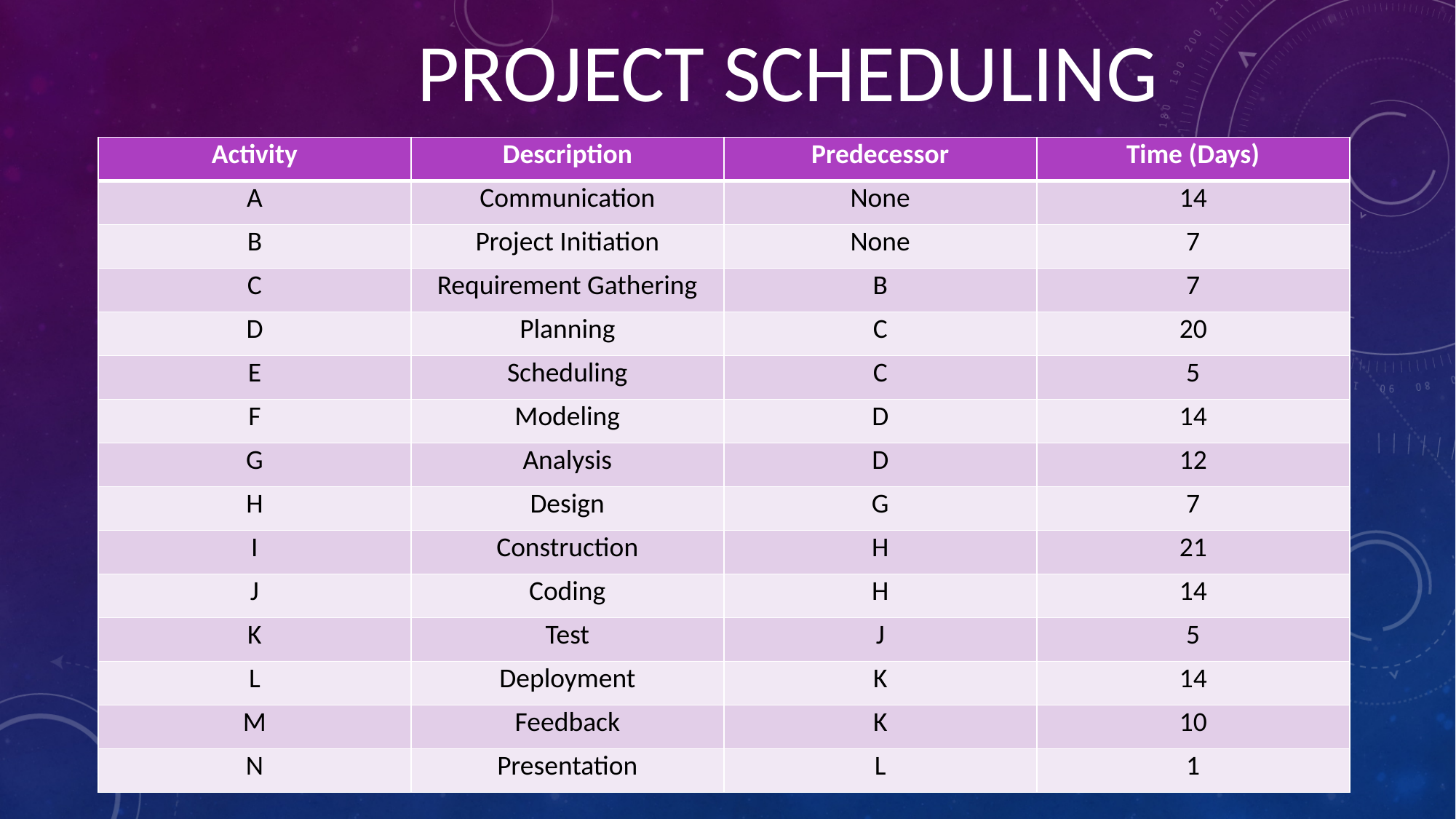

# Project Scheduling
| Activity | Description | Predecessor | Time (Days) |
| --- | --- | --- | --- |
| A | Communication | None | 14 |
| B | Project Initiation | None | 7 |
| C | Requirement Gathering | B | 7 |
| D | Planning | C | 20 |
| E | Scheduling | C | 5 |
| F | Modeling | D | 14 |
| G | Analysis | D | 12 |
| H | Design | G | 7 |
| I | Construction | H | 21 |
| J | Coding | H | 14 |
| K | Test | J | 5 |
| L | Deployment | K | 14 |
| M | Feedback | K | 10 |
| N | Presentation | L | 1 |